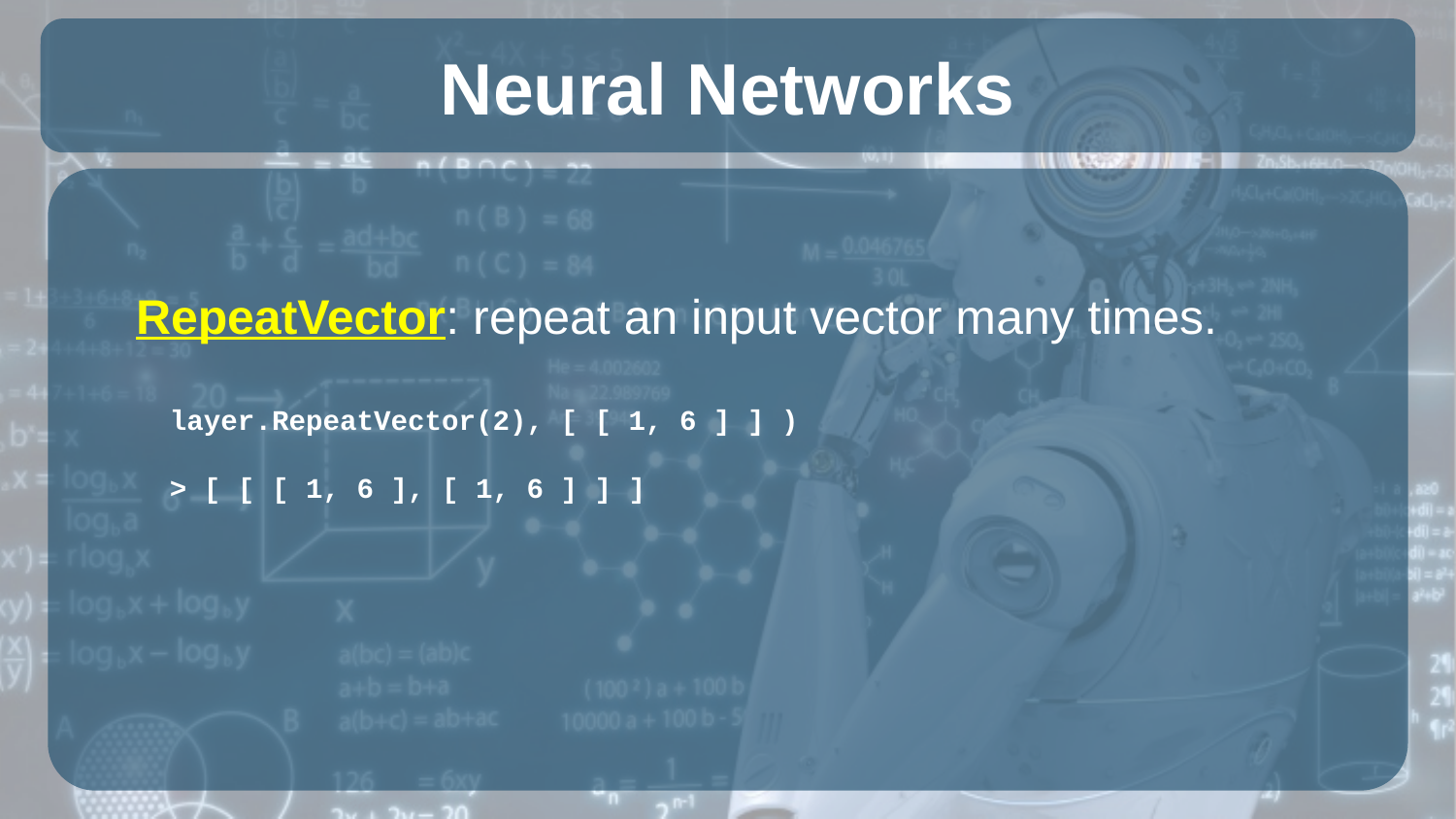

# Neural Networks

RepeatVector: repeat an input vector many times.

  layer.RepeatVector(2), [ [ 1, 6 ] ] )

  > [ [ [ 1, 6 ], [ 1, 6 ] ] ]